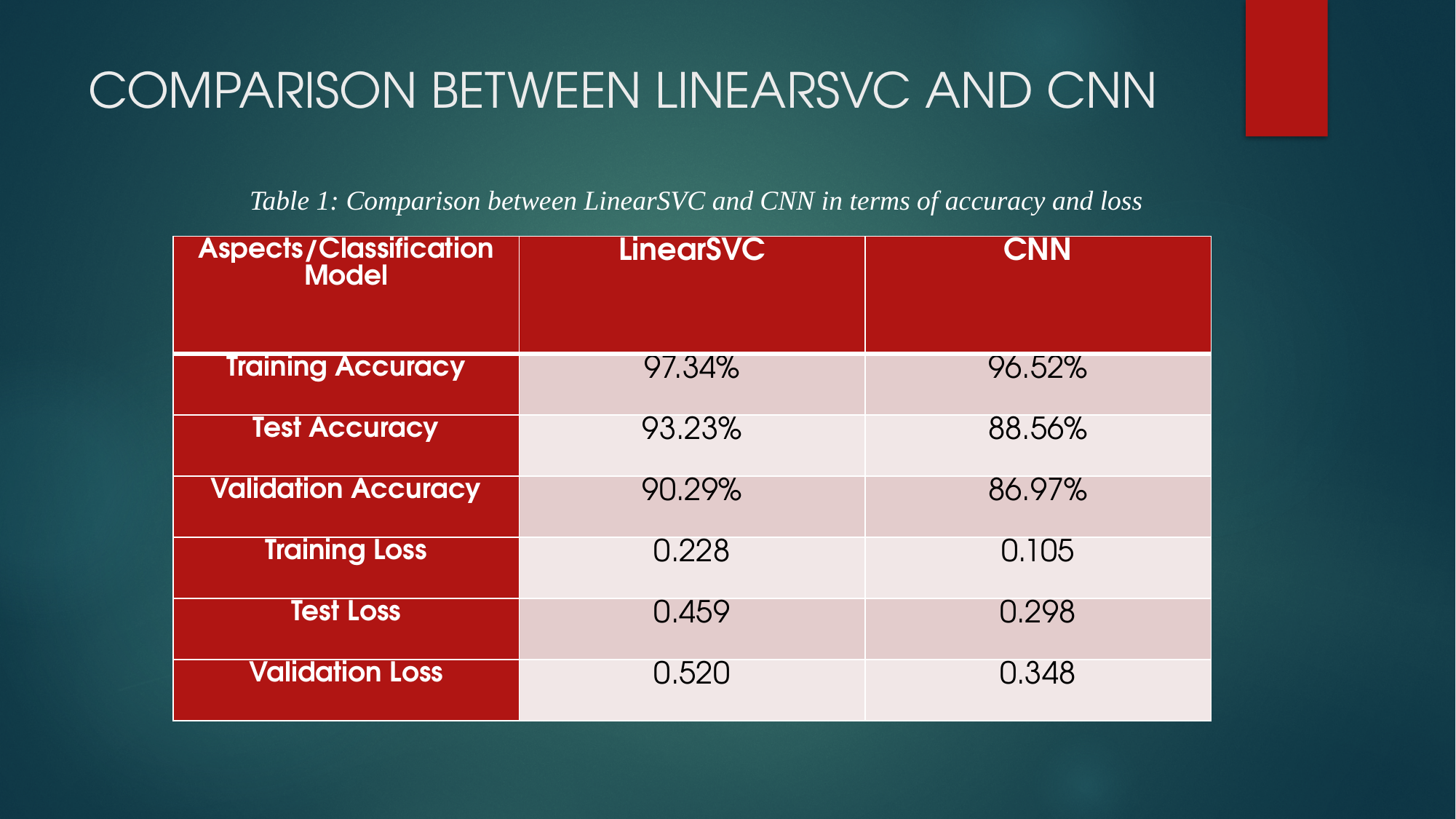

# COMPARISON BETWEEN LINEARSVC AND CNN
Table 1: Comparison between LinearSVC and CNN in terms of accuracy and loss
| Aspects/Classification Model | LinearSVC | CNN |
| --- | --- | --- |
| Training Accuracy | 97.34% | 96.52% |
| Test Accuracy | 93.23% | 88.56% |
| Validation Accuracy | 90.29% | 86.97% |
| Training Loss | 0.228 | 0.105 |
| Test Loss | 0.459 | 0.298 |
| Validation Loss | 0.520 | 0.348 |